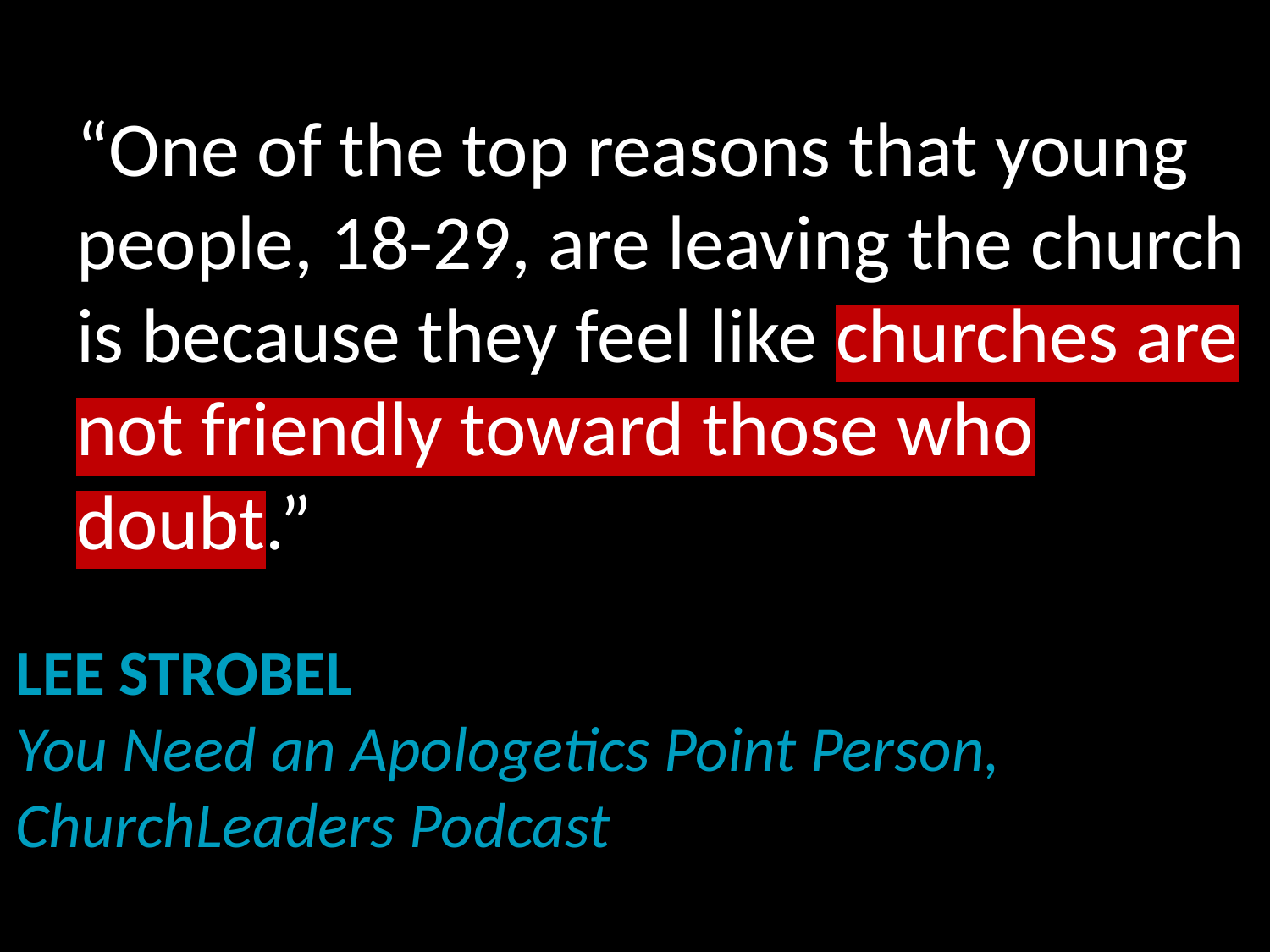

# “One of the top reasons that young people, 18-29, are leaving the church is because they feel like churches are not friendly toward those who doubt.”
Lee Strobel
You Need an Apologetics Point Person, ChurchLeaders Podcast